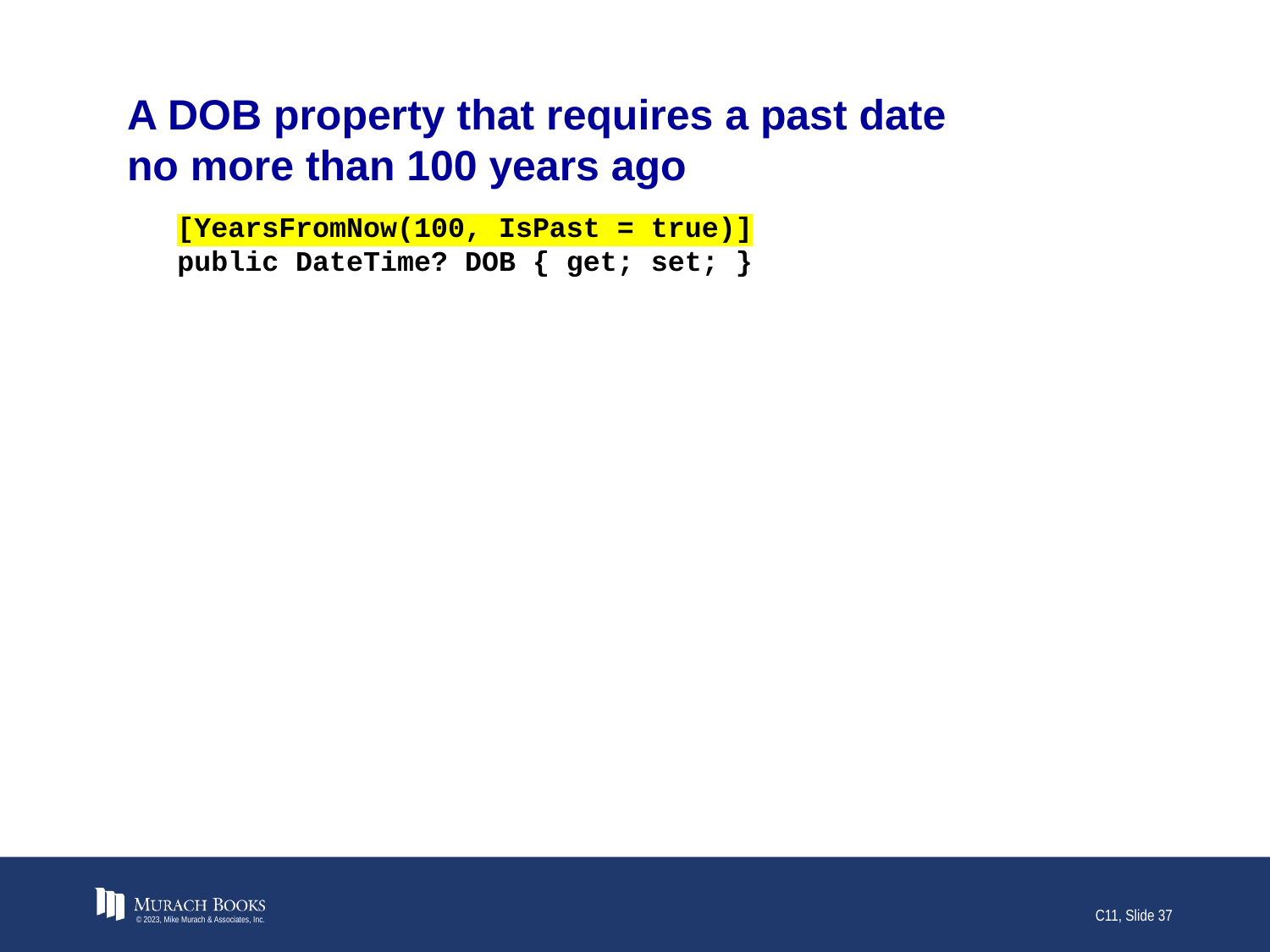

# A DOB property that requires a past date no more than 100 years ago
[YearsFromNow(100, IsPast = true)]
public DateTime? DOB { get; set; }

© 2023, Mike Murach & Associates, Inc.

C11, Slide 37